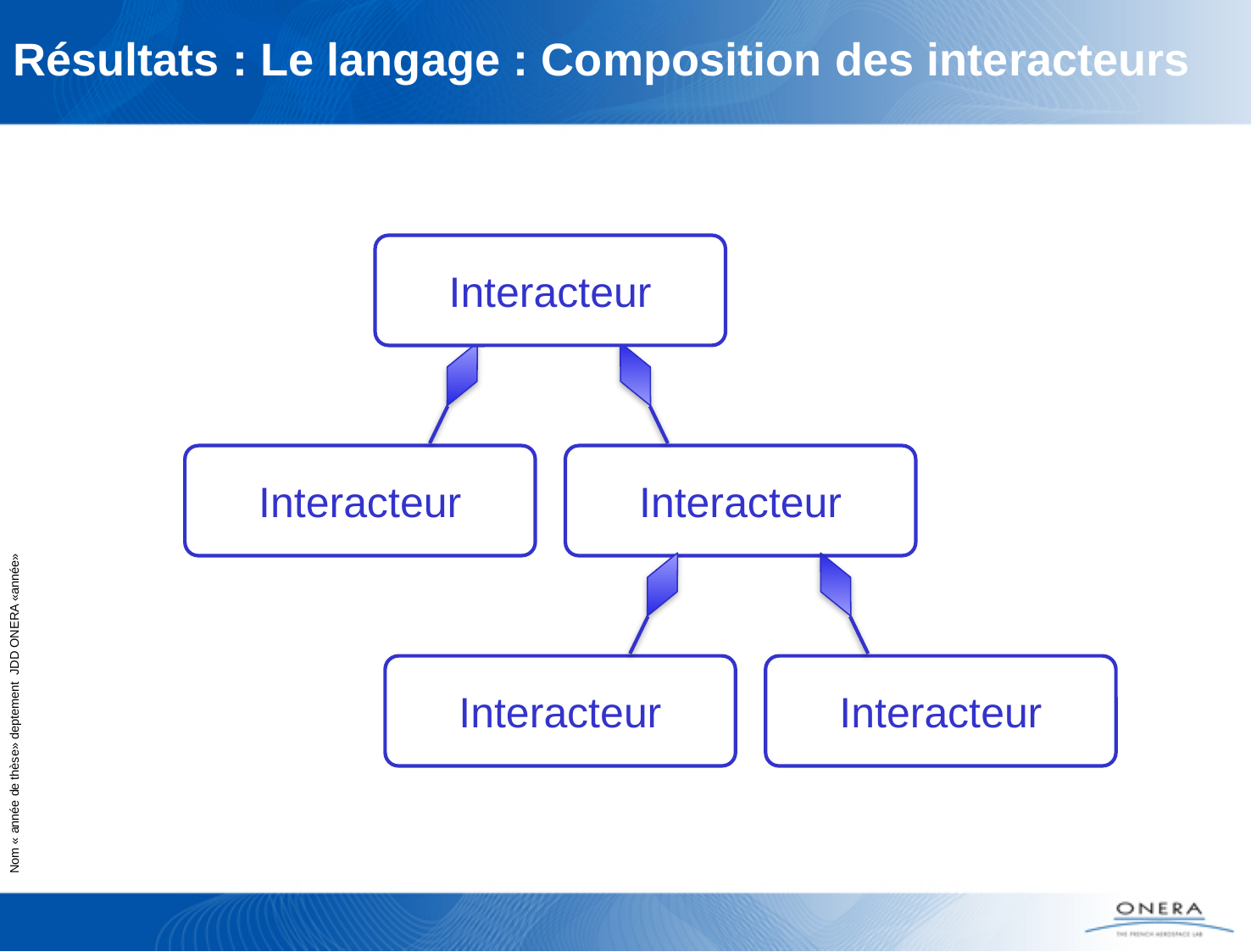

# Résultats : Le langage : Composition des interacteurs
Interacteur

Interacteur
Interacteur

Interacteur
Interacteur